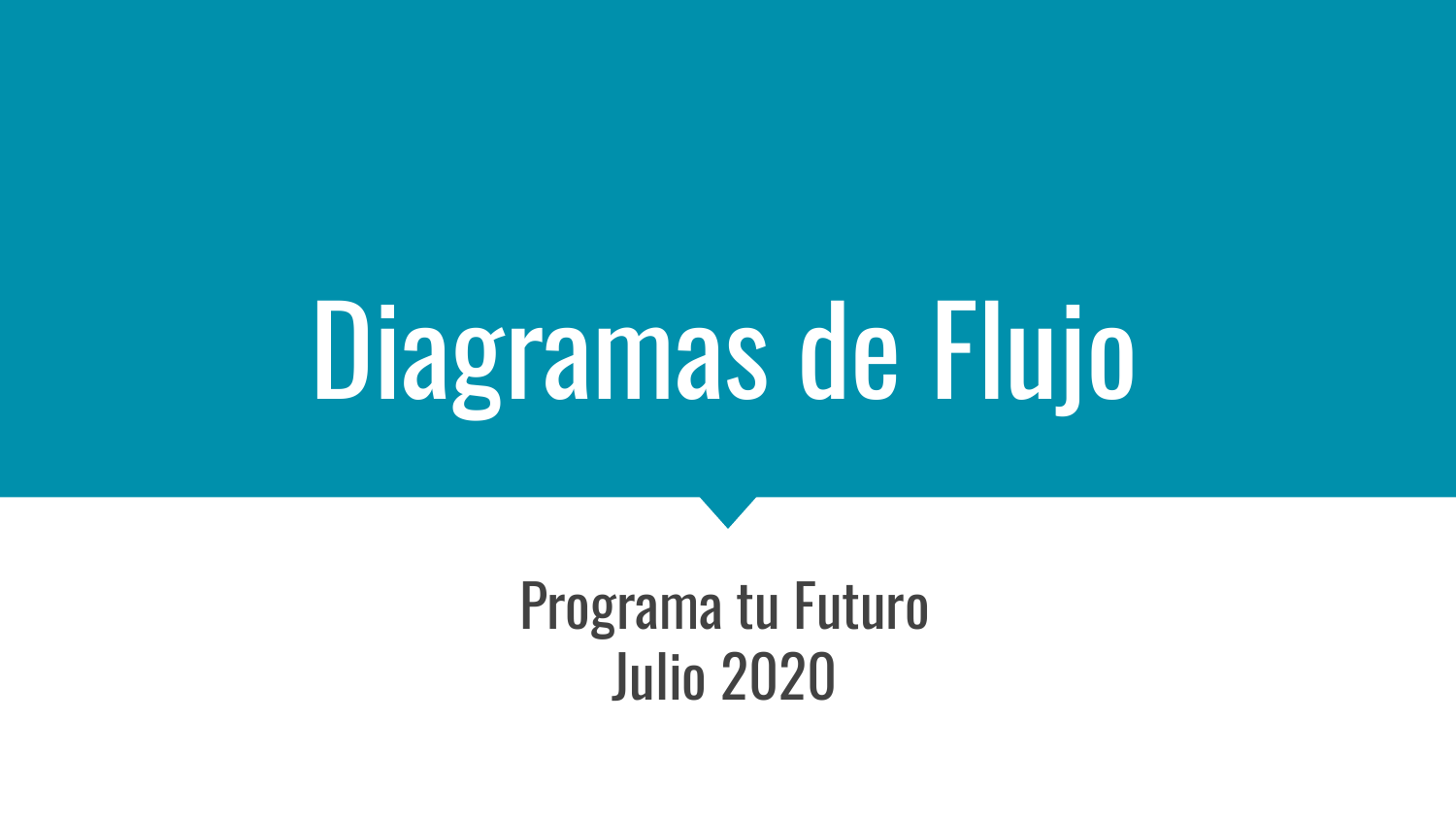

# Diagramas de Flujo
Programa tu Futuro
Julio 2020